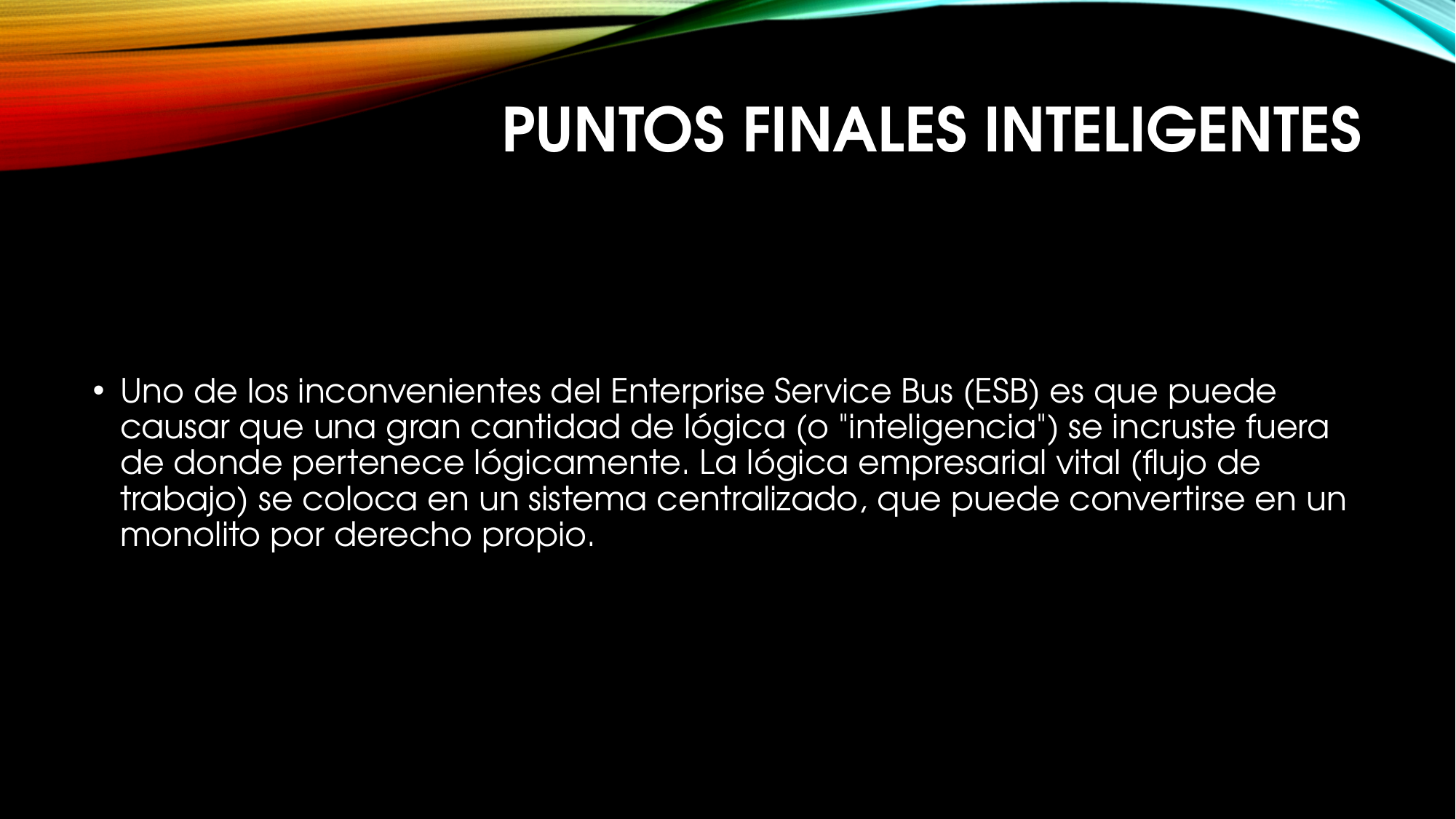

# Puntos finales inteligentes

Uno de los inconvenientes del Enterprise Service Bus (ESB) es que puede causar que una gran cantidad de lógica (o "inteligencia") se incruste fuera de donde pertenece lógicamente. La lógica empresarial vital (flujo de trabajo) se coloca en un sistema centralizado, que puede convertirse en un monolito por derecho propio.